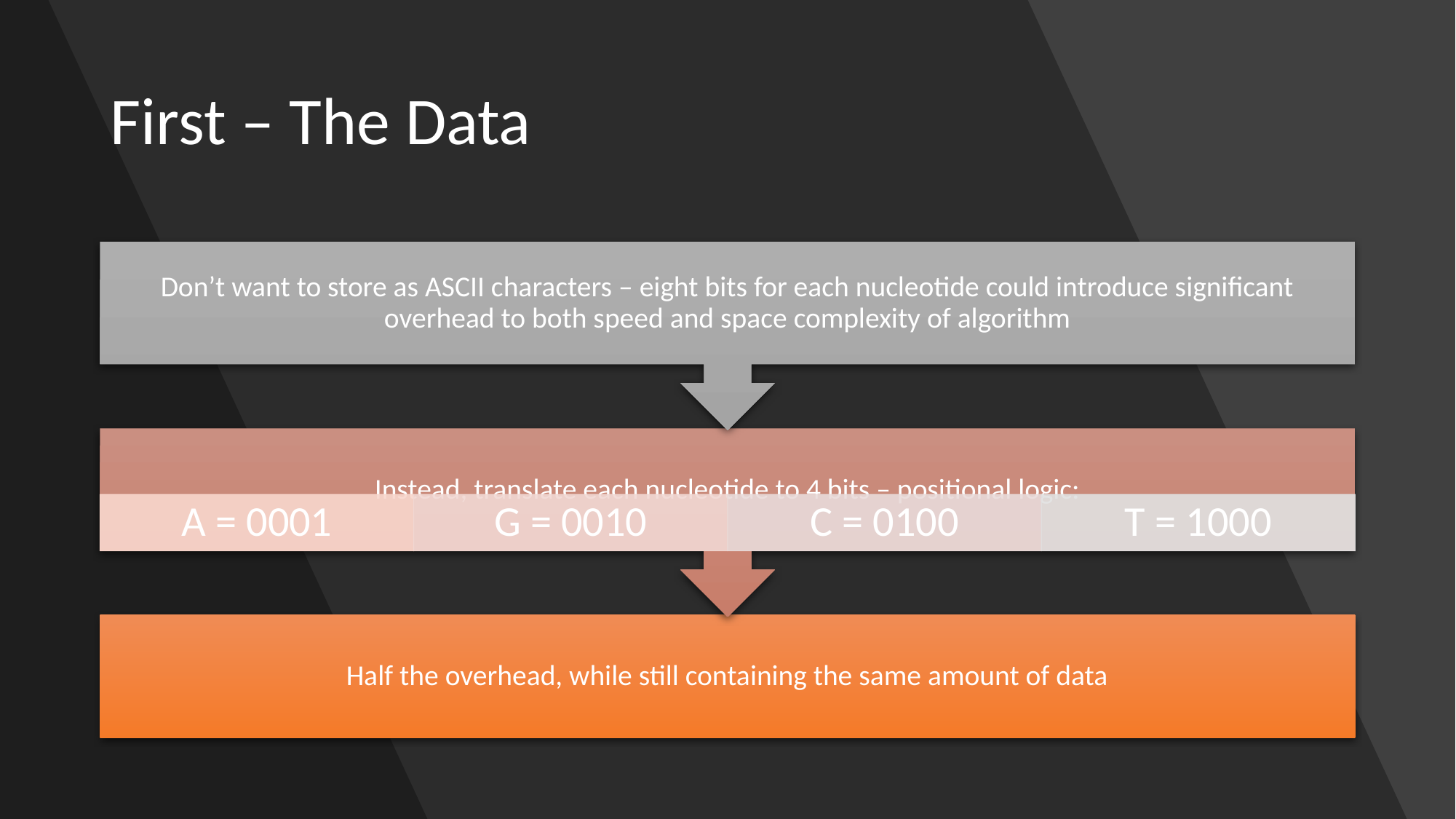

# First – The Data
Half the overhead, while still containing the same amount of data
Instead, translate each nucleotide to 4 bits – positional logic:
A = 0001
G = 0010
C = 0100
T = 1000
Don’t want to store as ASCII characters – eight bits for each nucleotide could introduce significant overhead to both speed and space complexity of algorithm